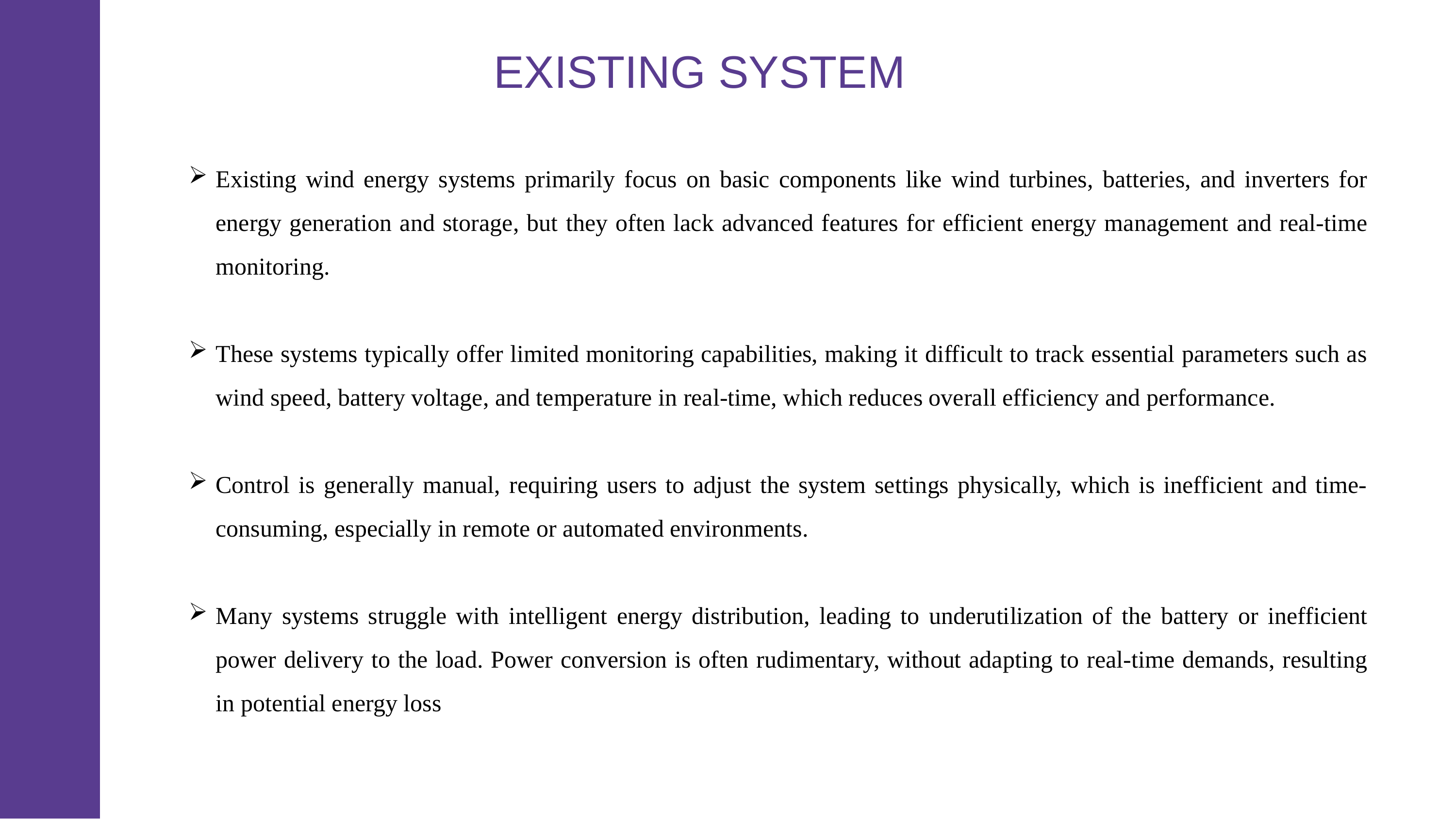

EXISTING SYSTEM
Existing wind energy systems primarily focus on basic components like wind turbines, batteries, and inverters for energy generation and storage, but they often lack advanced features for efficient energy management and real-time monitoring.

These systems typically offer limited monitoring capabilities, making it difficult to track essential parameters such as wind speed, battery voltage, and temperature in real-time, which reduces overall efficiency and performance.

Control is generally manual, requiring users to adjust the system settings physically, which is inefficient and time-consuming, especially in remote or automated environments.

Many systems struggle with intelligent energy distribution, leading to underutilization of the battery or inefficient power delivery to the load. Power conversion is often rudimentary, without adapting to real-time demands, resulting in potential energy loss